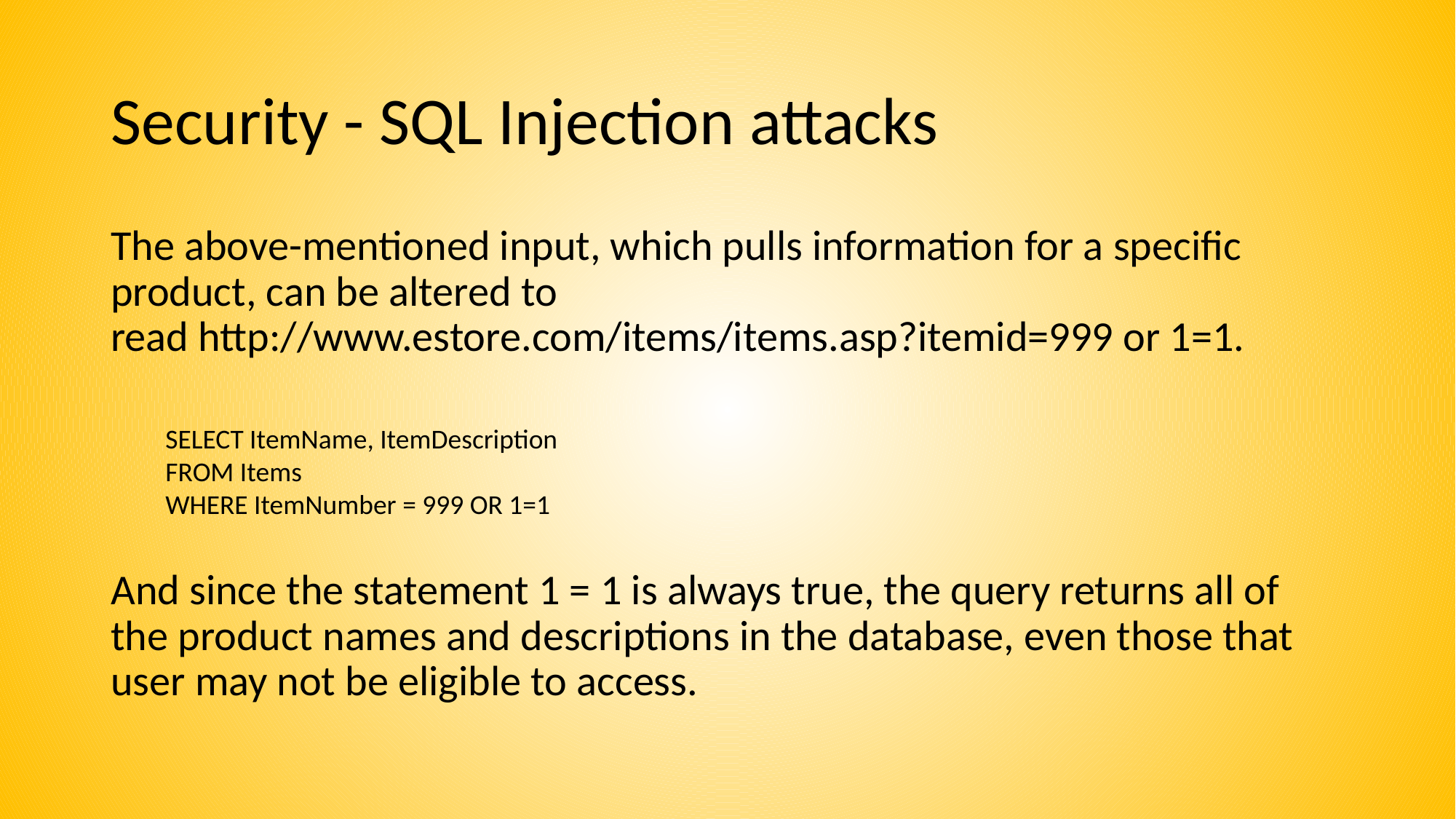

# Security - SQL Injection attacks
The above-mentioned input, which pulls information for a specific product, can be altered to read http://www.estore.com/items/items.asp?itemid=999 or 1=1.

SELECT ItemName, ItemDescription
FROM Items
WHERE ItemNumber = 999 OR 1=1

And since the statement 1 = 1 is always true, the query returns all of the product names and descriptions in the database, even those that user may not be eligible to access.